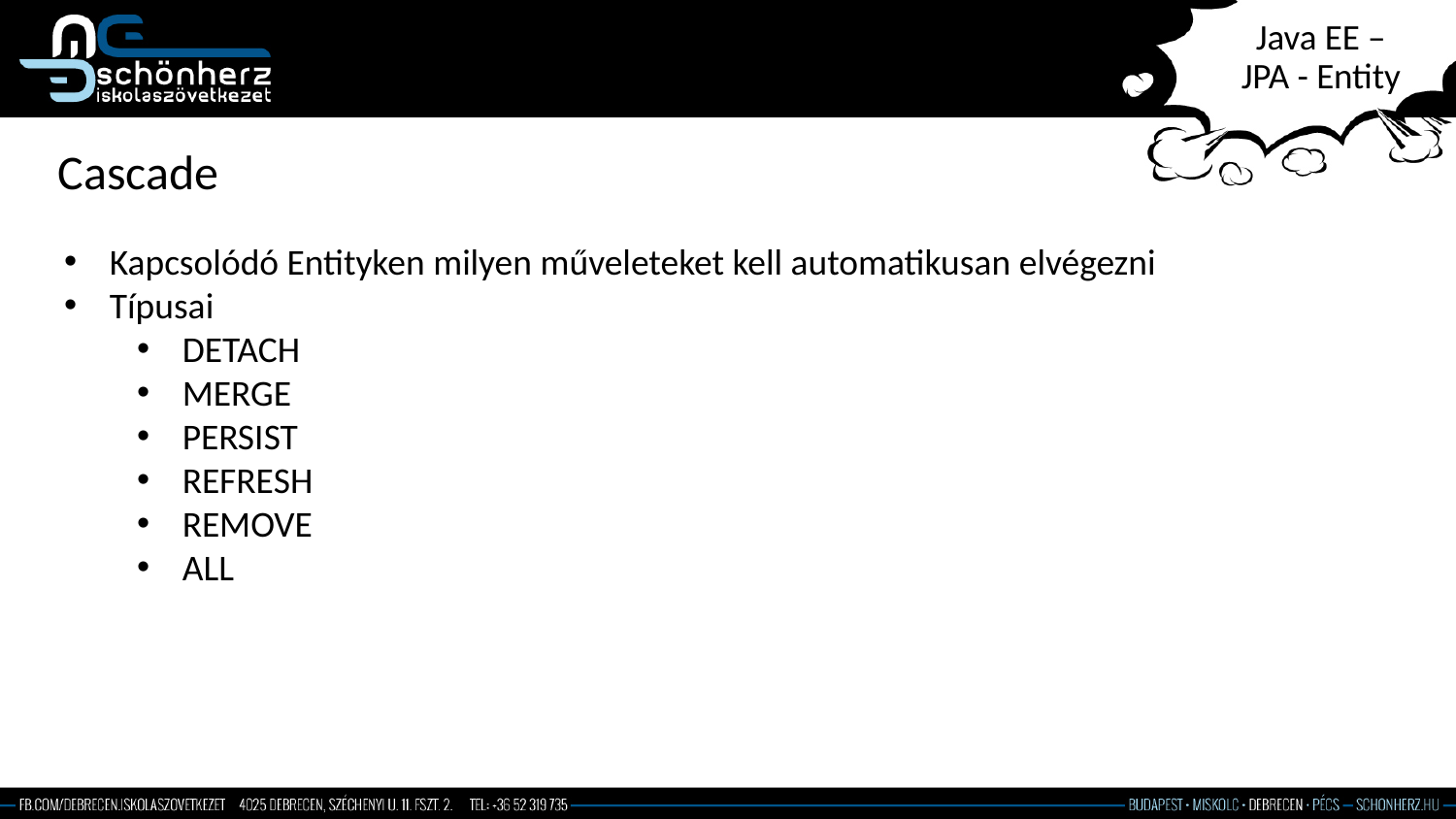

# Java EE – JPA - Entity
Cascade
Kapcsolódó Entityken milyen műveleteket kell automatikusan elvégezni
Típusai
DETACH
MERGE
PERSIST
REFRESH
REMOVE
ALL